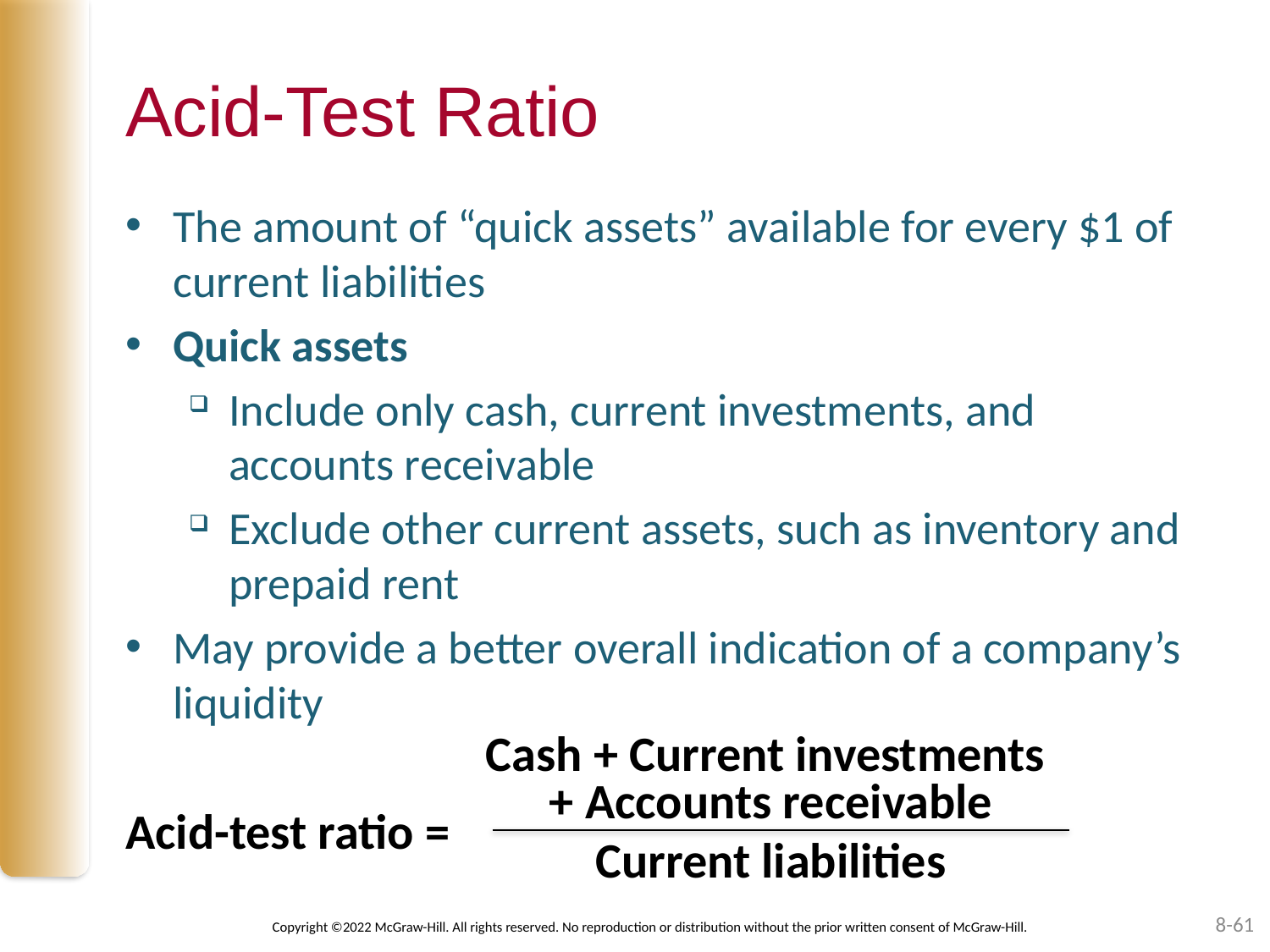

# Acid-Test Ratio
The amount of “quick assets” available for every $1 of current liabilities
Quick assets
Include only cash, current investments, and accounts receivable
Exclude other current assets, such as inventory and prepaid rent
May provide a better overall indication of a company’s liquidity
Cash + Current investments
+ Accounts receivable
Current liabilities
Acid-test ratio =
8-61
Copyright ©2022 McGraw-Hill. All rights reserved. No reproduction or distribution without the prior written consent of McGraw-Hill.